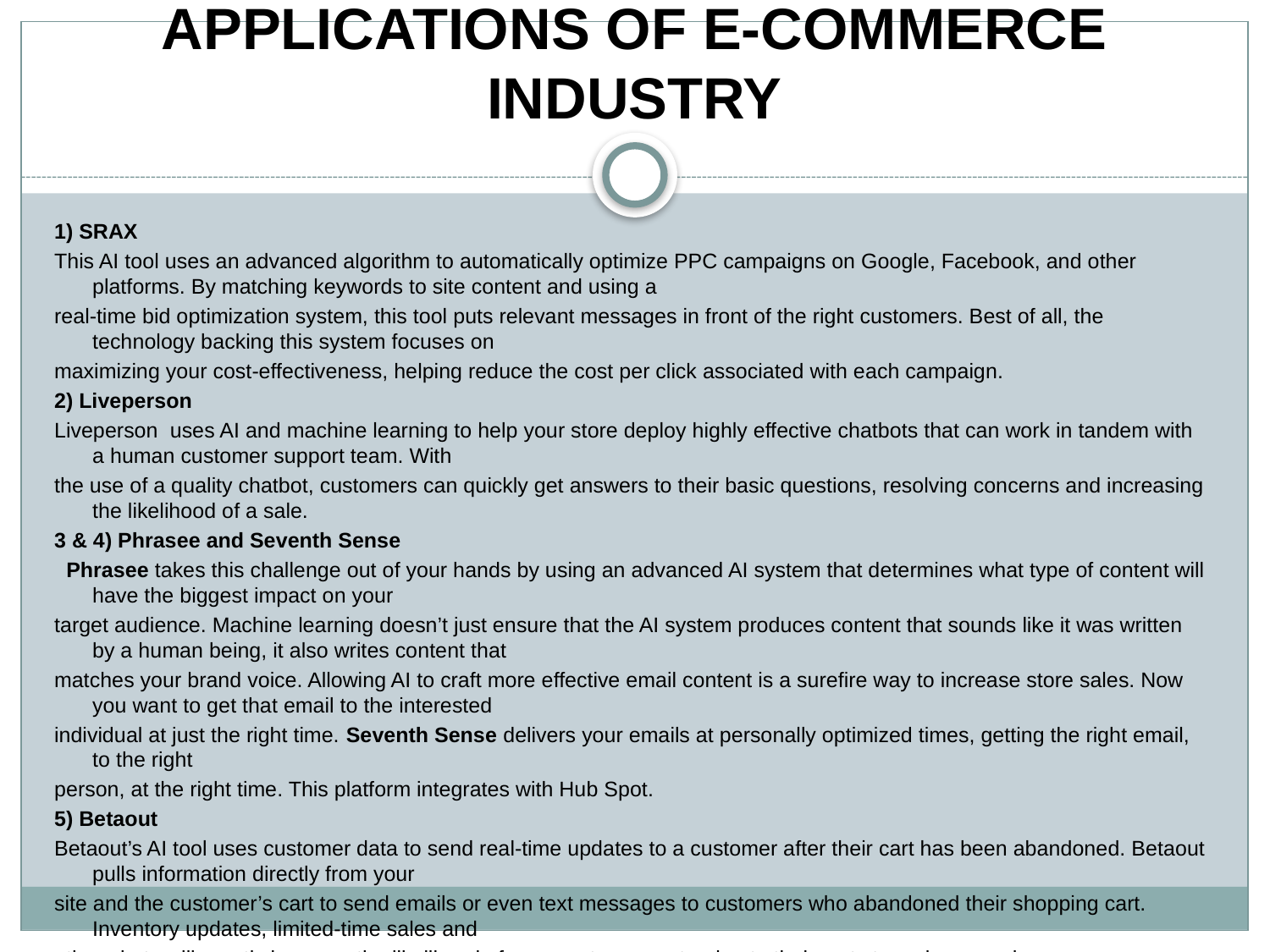

# APPLICATIONS OF E-COMMERCE INDUSTRY
1) SRAX
This AI tool uses an advanced algorithm to automatically optimize PPC campaigns on Google, Facebook, and other platforms. By matching keywords to site content and using a
real-time bid optimization system, this tool puts relevant messages in front of the right customers. Best of all, the technology backing this system focuses on
maximizing your cost-effectiveness, helping reduce the cost per click associated with each campaign.
2) Liveperson
Liveperson  uses AI and machine learning to help your store deploy highly effective chatbots that can work in tandem with a human customer support team. With
the use of a quality chatbot, customers can quickly get answers to their basic questions, resolving concerns and increasing the likelihood of a sale.
3 & 4) Phrasee and Seventh Sense
  Phrasee takes this challenge out of your hands by using an advanced AI system that determines what type of content will have the biggest impact on your
target audience. Machine learning doesn’t just ensure that the AI system produces content that sounds like it was written by a human being, it also writes content that
matches your brand voice. Allowing AI to craft more effective email content is a surefire way to increase store sales. Now you want to get that email to the interested
individual at just the right time. Seventh Sense delivers your emails at personally optimized times, getting the right email, to the right
person, at the right time. This platform integrates with Hub Spot.
5) Betaout
Betaout’s AI tool uses customer data to send real-time updates to a customer after their cart has been abandoned. Betaout pulls information directly from your
site and the customer’s cart to send emails or even text messages to customers who abandoned their shopping cart. Inventory updates, limited-time sales and
other alerts will greatly increase the likelihood of your customers returning to their carts to make a purchase.
6) Twiggle
Twiggle ensures that customers who visit your online store won’t be frustrated by search tools that don’t understand what they typed. This AI product uses
advanced knowledge of human linguistics to understand what your customers are looking for and display the right results—just like in a real search engine
that will help you make additional sales.